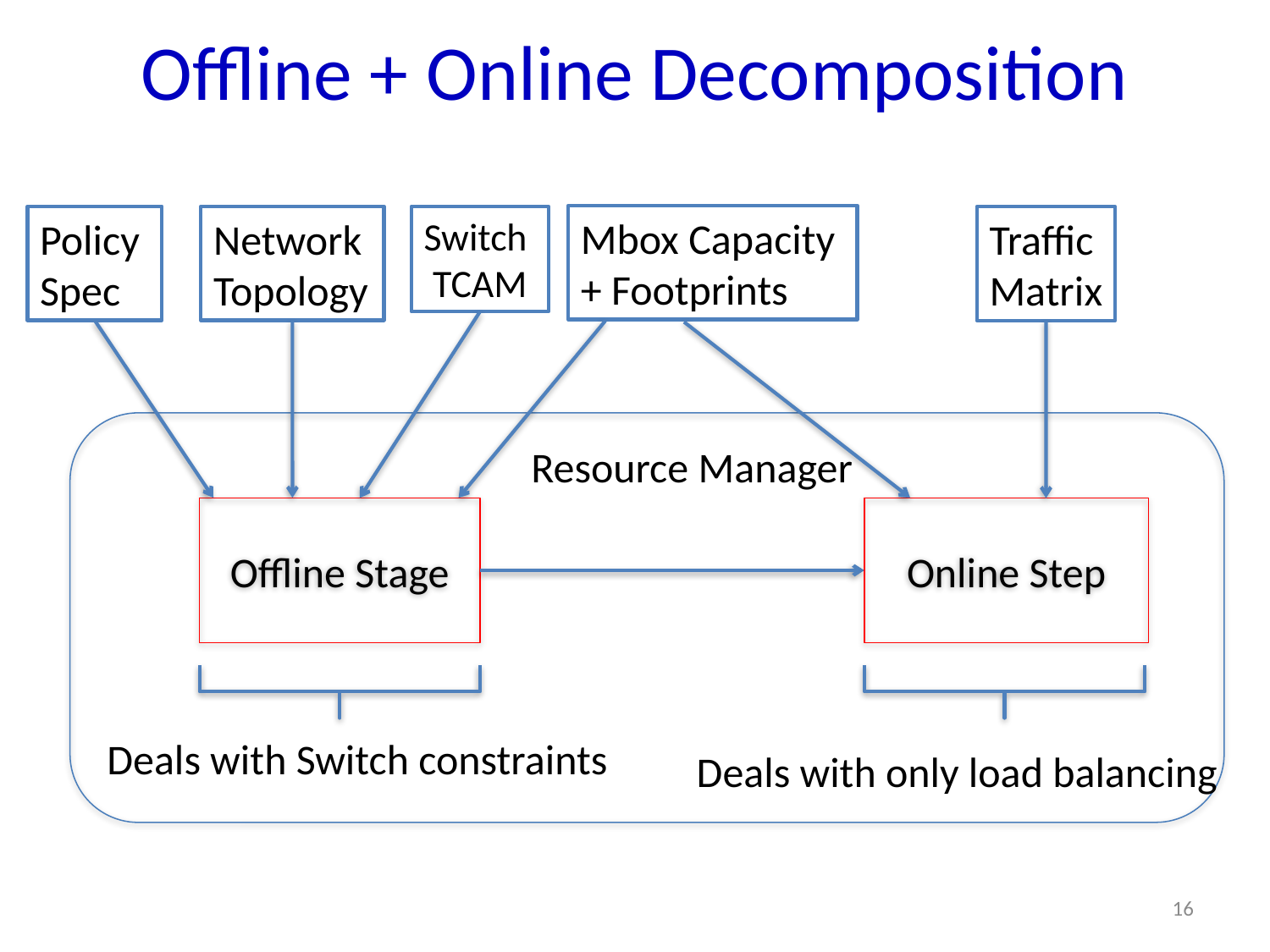

# Offline + Online Decomposition
Mbox Capacity
+ Footprints
Policy
Spec
Network
Topology
Switch
TCAM
Traffic
Matrix

Resource Manager
Offline Stage
Online Step

Deals with Switch constraints
Deals with only load balancing
16